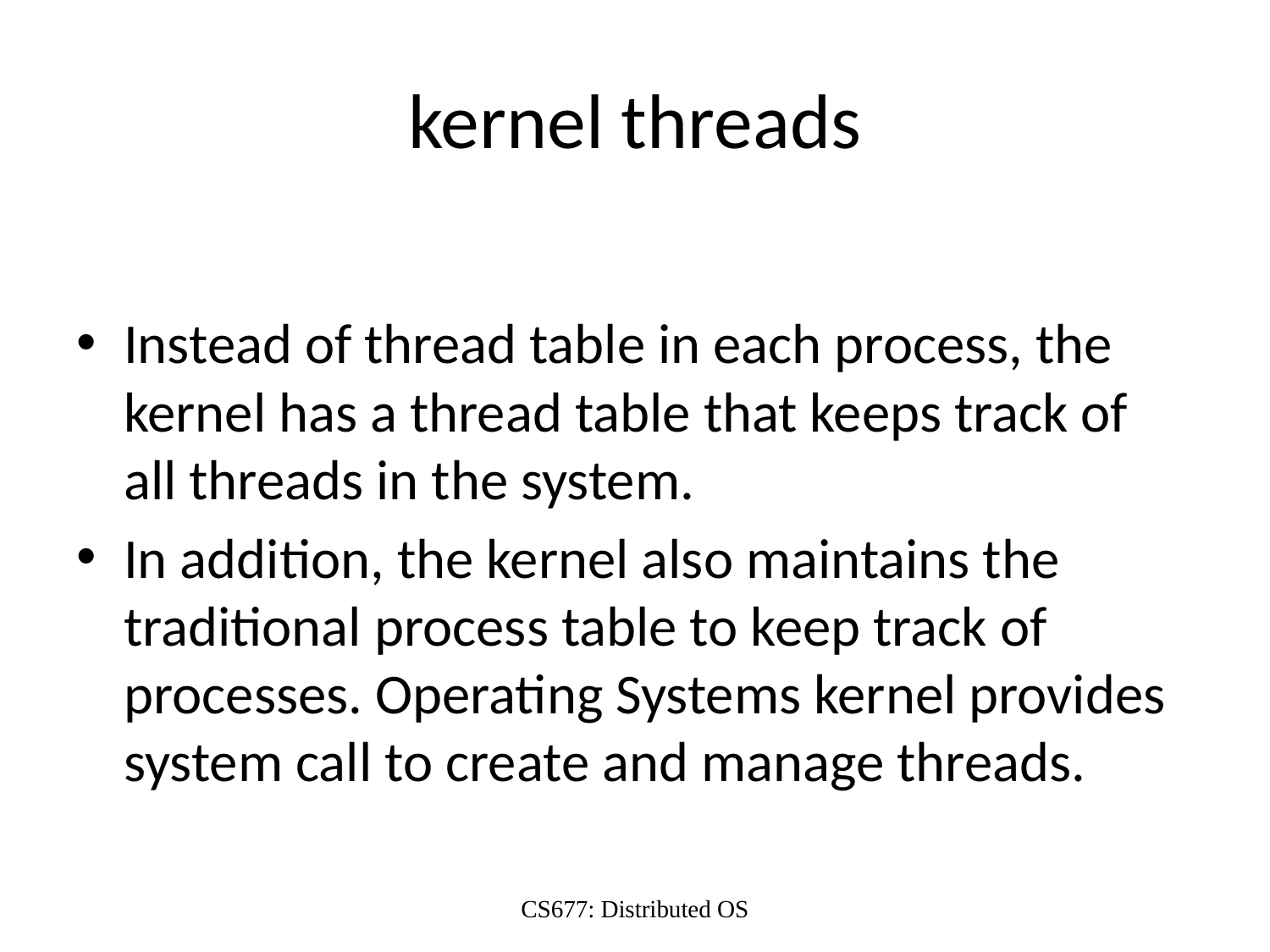

# kernel threads

Instead of thread table in each process, the kernel has a thread table that keeps track of all threads in the system.
In addition, the kernel also maintains the traditional process table to keep track of processes. Operating Systems kernel provides system call to create and manage threads.
CS677: Distributed OS